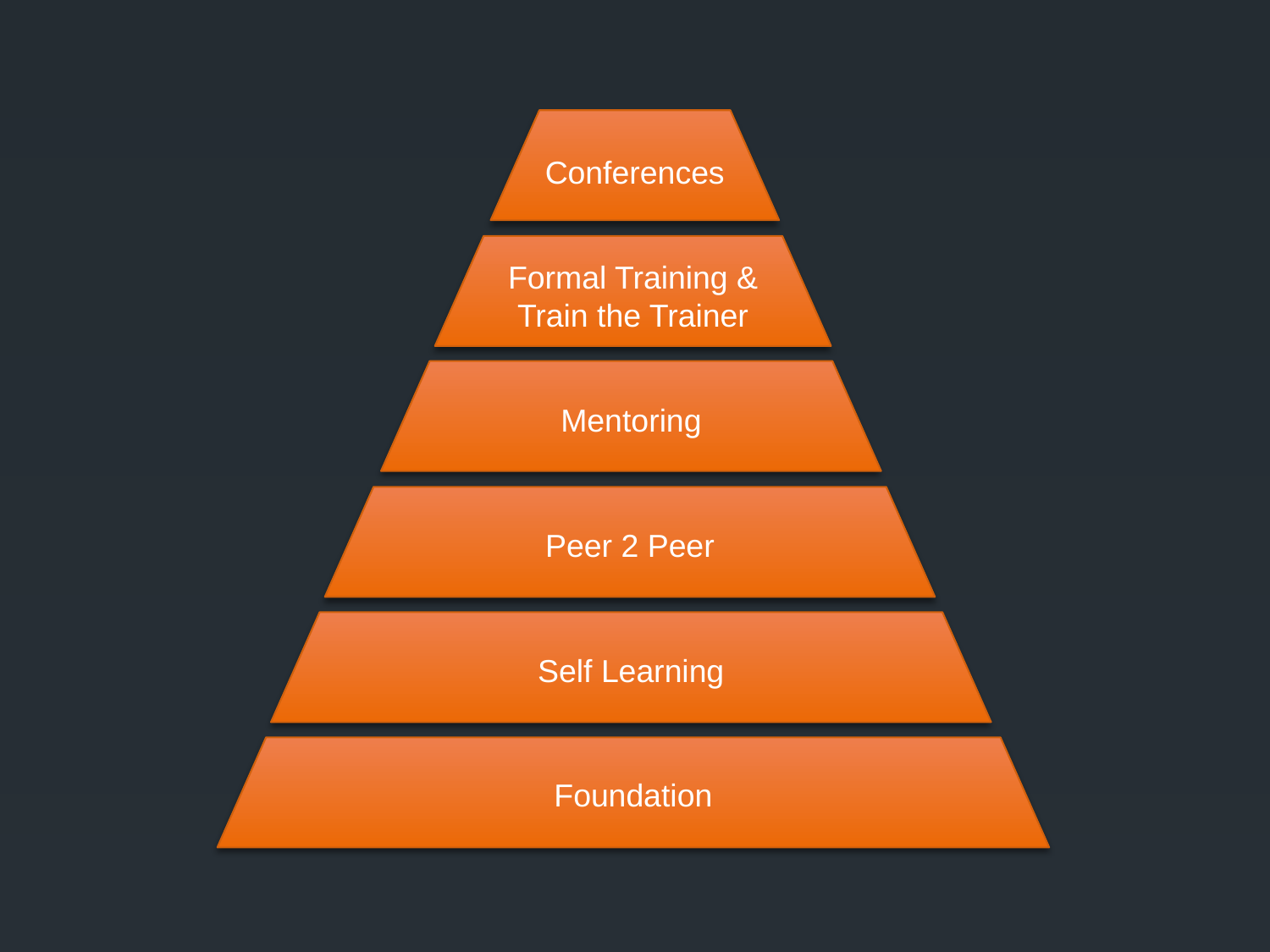

Conferences
Formal Training & Train the Trainer
Mentoring
Peer 2 Peer
Self Learning
Foundation